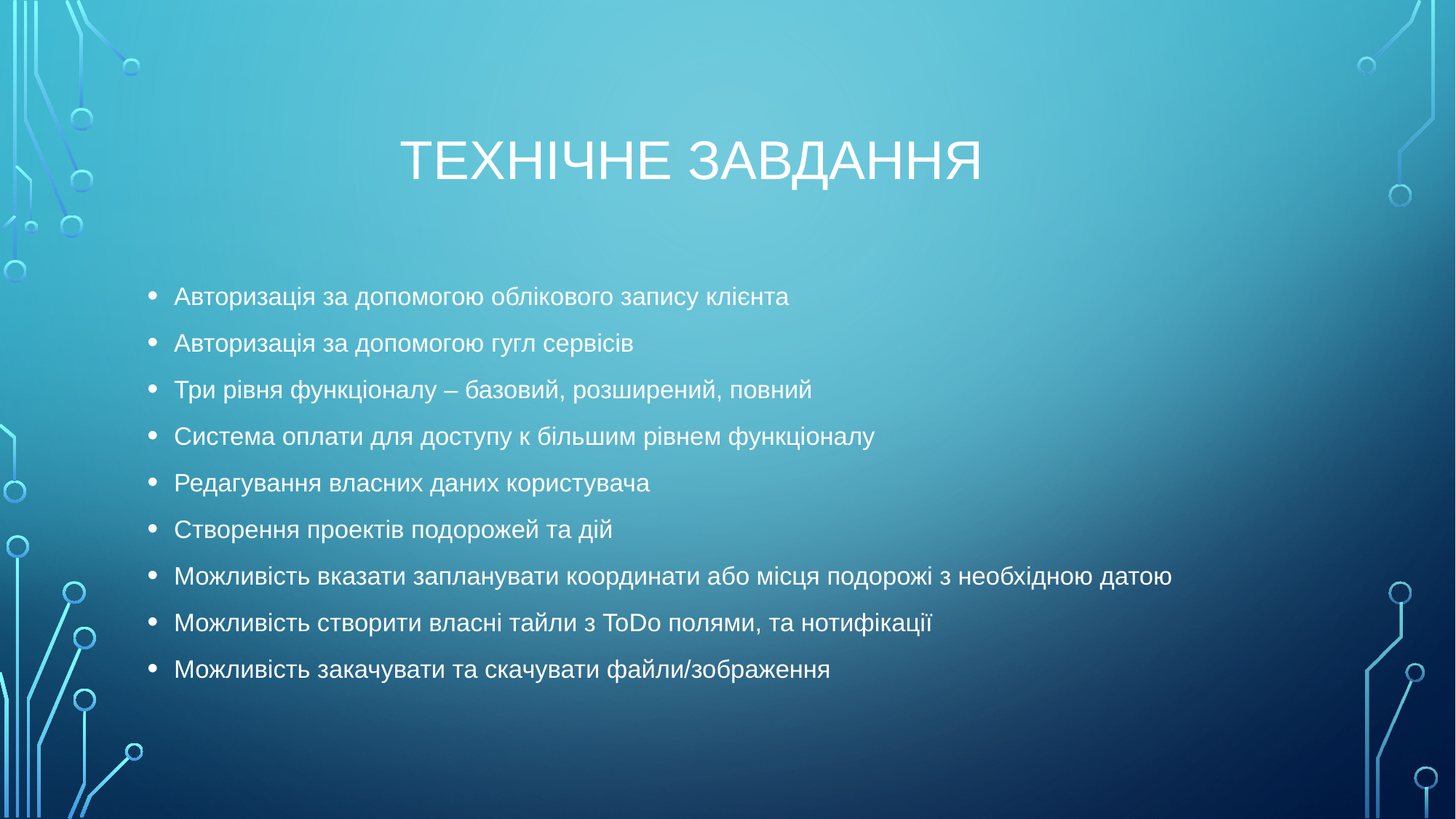

# Технічне завдання
Авторизація за допомогою облікового запису клієнта
Авторизація за допомогою гугл сервісів
Три рівня функціоналу – базовий, розширений, повний
Система оплати для доступу к більшим рівнем функціоналу
Редагування власних даних користувача
Створення проектів подорожей та дій
Можливість вказати запланувати координати або місця подорожі з необхідною датою
Можливість створити власні тайли з ToDo полями, та нотифікації
Можливість закачувати та скачувати файли/зображення